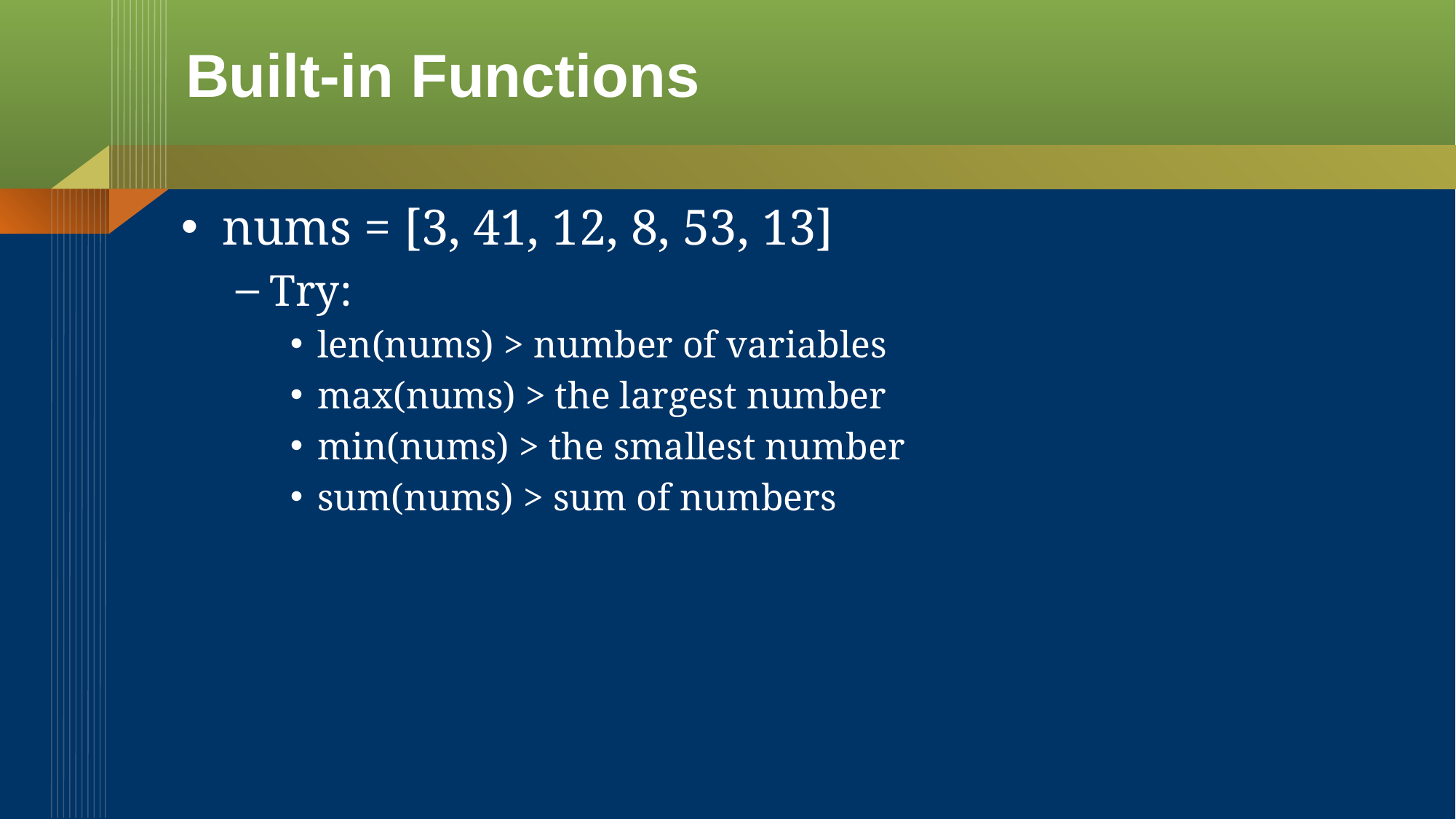

# Built-in Functions
nums = [3, 41, 12, 8, 53, 13]
Try:
len(nums) > number of variables
max(nums) > the largest number
min(nums) > the smallest number
sum(nums) > sum of numbers